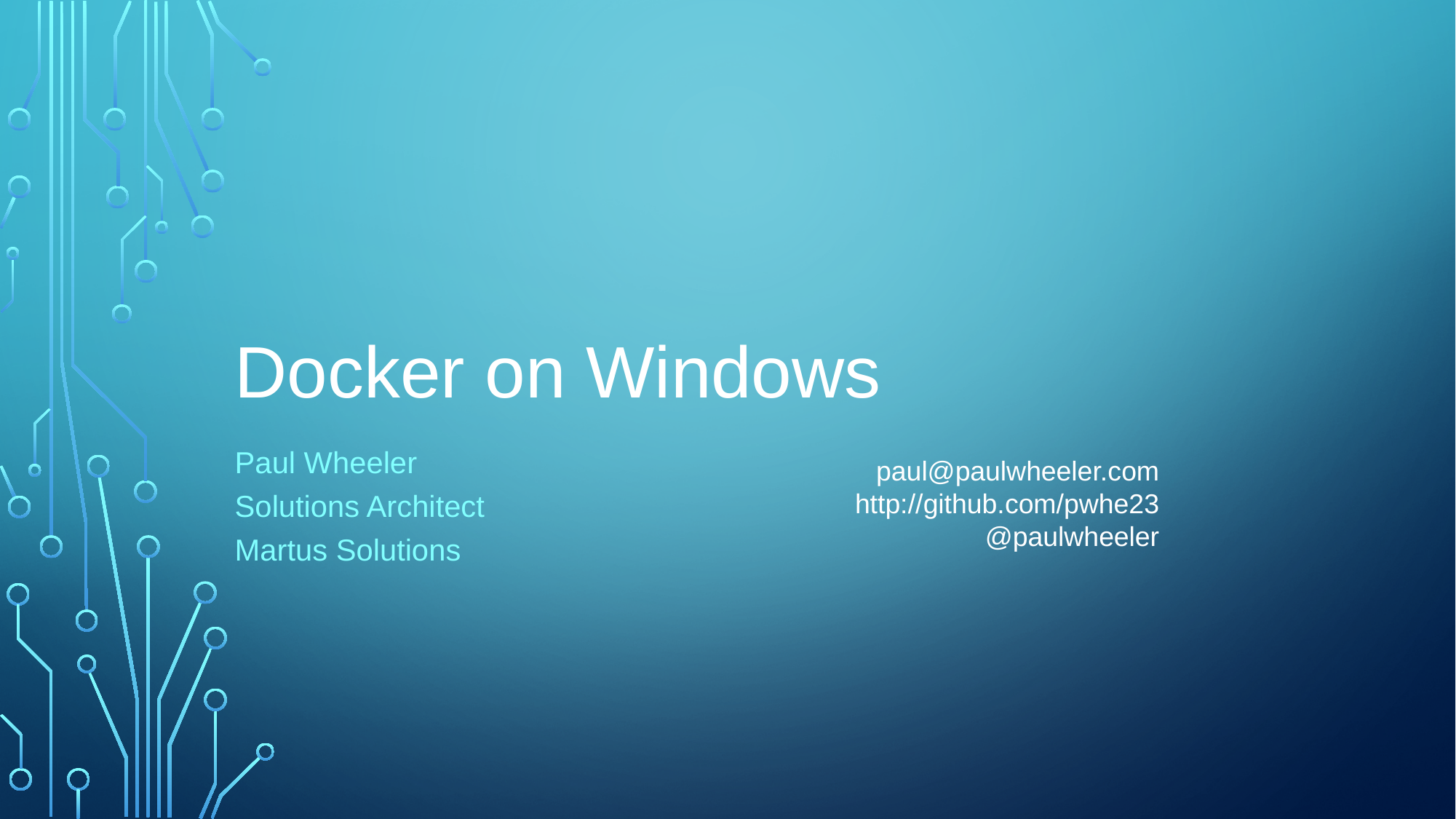

# Docker on Windows
Paul Wheeler
Solutions Architect
Martus Solutions
paul@paulwheeler.com
http://github.com/pwhe23
@paulwheeler